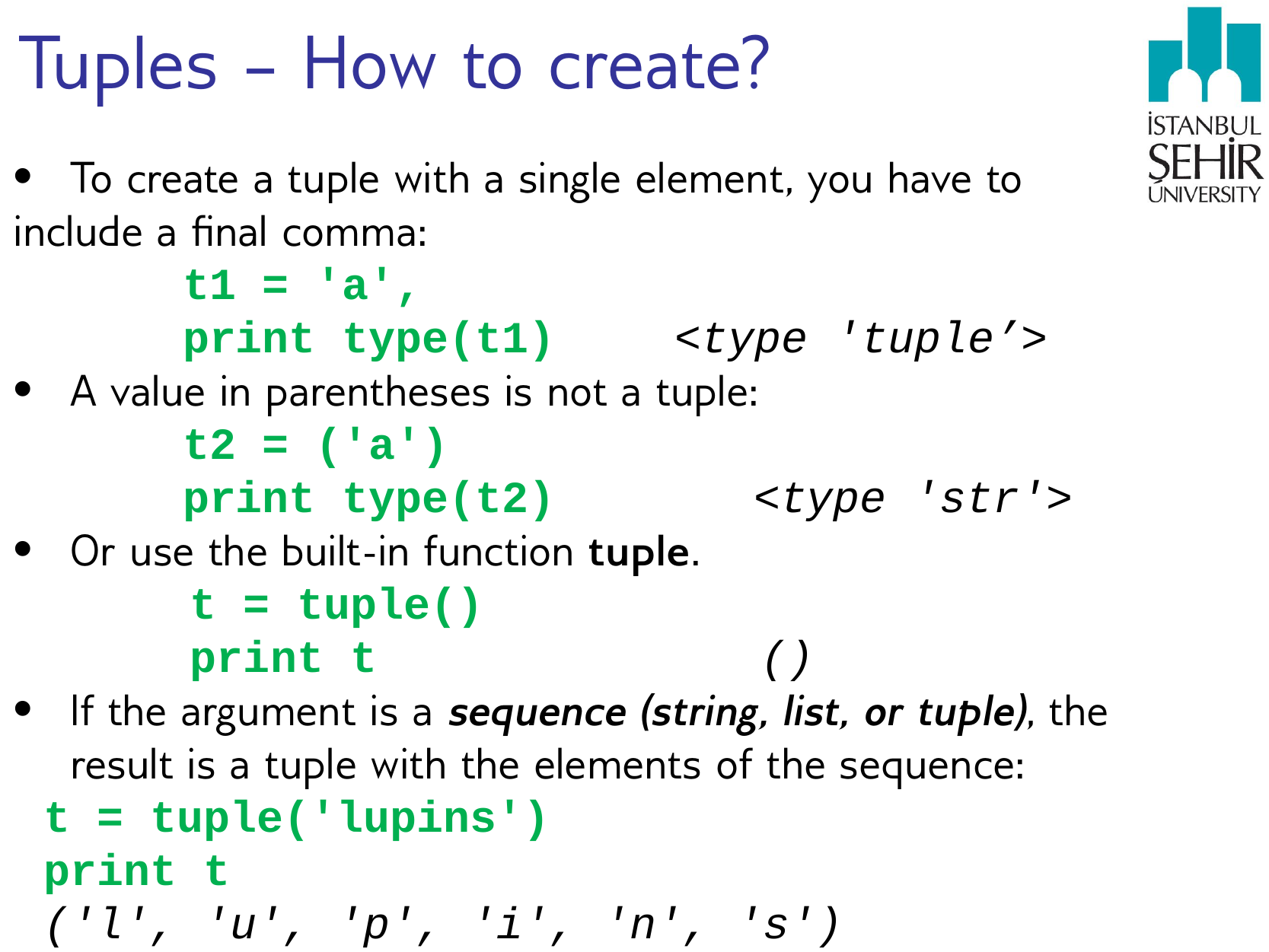

# Tuples – How to create?
To create a tuple with a single element, you have to
include a final comma:
t1 = 'a',
print type(t1)		<type 'tuple’>
A value in parentheses is not a tuple:
t2 = ('a')
print type(t2)		<type 'str'>
Or use the built-in function tuple.
t = tuple()
print t				()
If the argument is a sequence (string, list, or tuple), the result is a tuple with the elements of the sequence:
t = tuple('lupins')
print t
('l', 'u', 'p', 'i', 'n', 's')